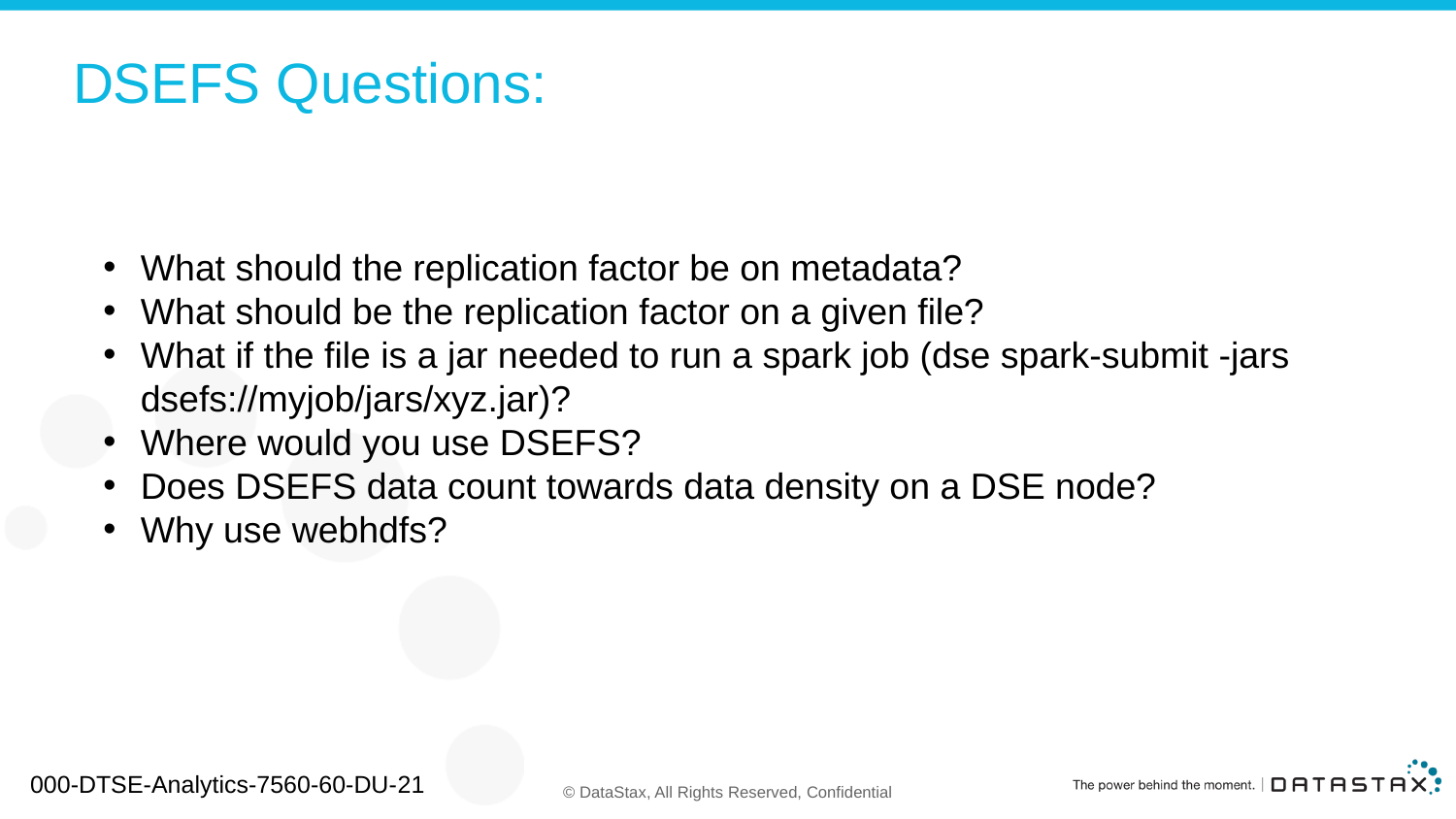

# DSEFS Questions:
What should the replication factor be on metadata?
What should be the replication factor on a given file?
What if the file is a jar needed to run a spark job (dse spark-submit -jars dsefs://myjob/jars/xyz.jar)?
Where would you use DSEFS?
Does DSEFS data count towards data density on a DSE node?
Why use webhdfs?
000-DTSE-Analytics-7560-60-DU-21